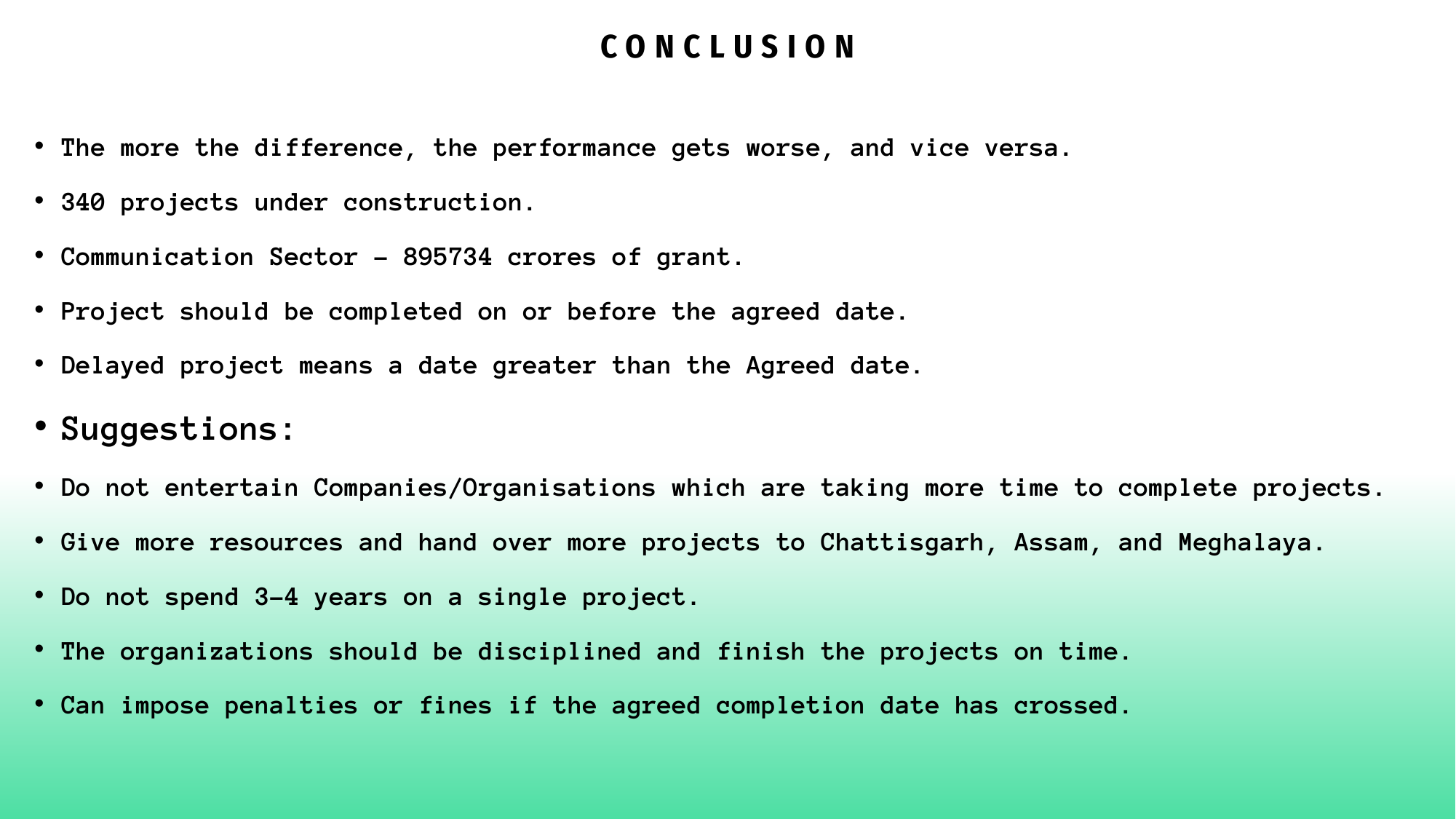

# Conclusion

The more the difference, the performance gets worse, and vice versa.
340 projects under construction.
Communication Sector – 895734 crores of grant.
Project should be completed on or before the agreed date.
Delayed project means a date greater than the Agreed date.
Suggestions:
Do not entertain Companies/Organisations which are taking more time to complete projects.
Give more resources and hand over more projects to Chattisgarh, Assam, and Meghalaya.
Do not spend 3-4 years on a single project.
The organizations should be disciplined and finish the projects on time.
Can impose penalties or fines if the agreed completion date has crossed.